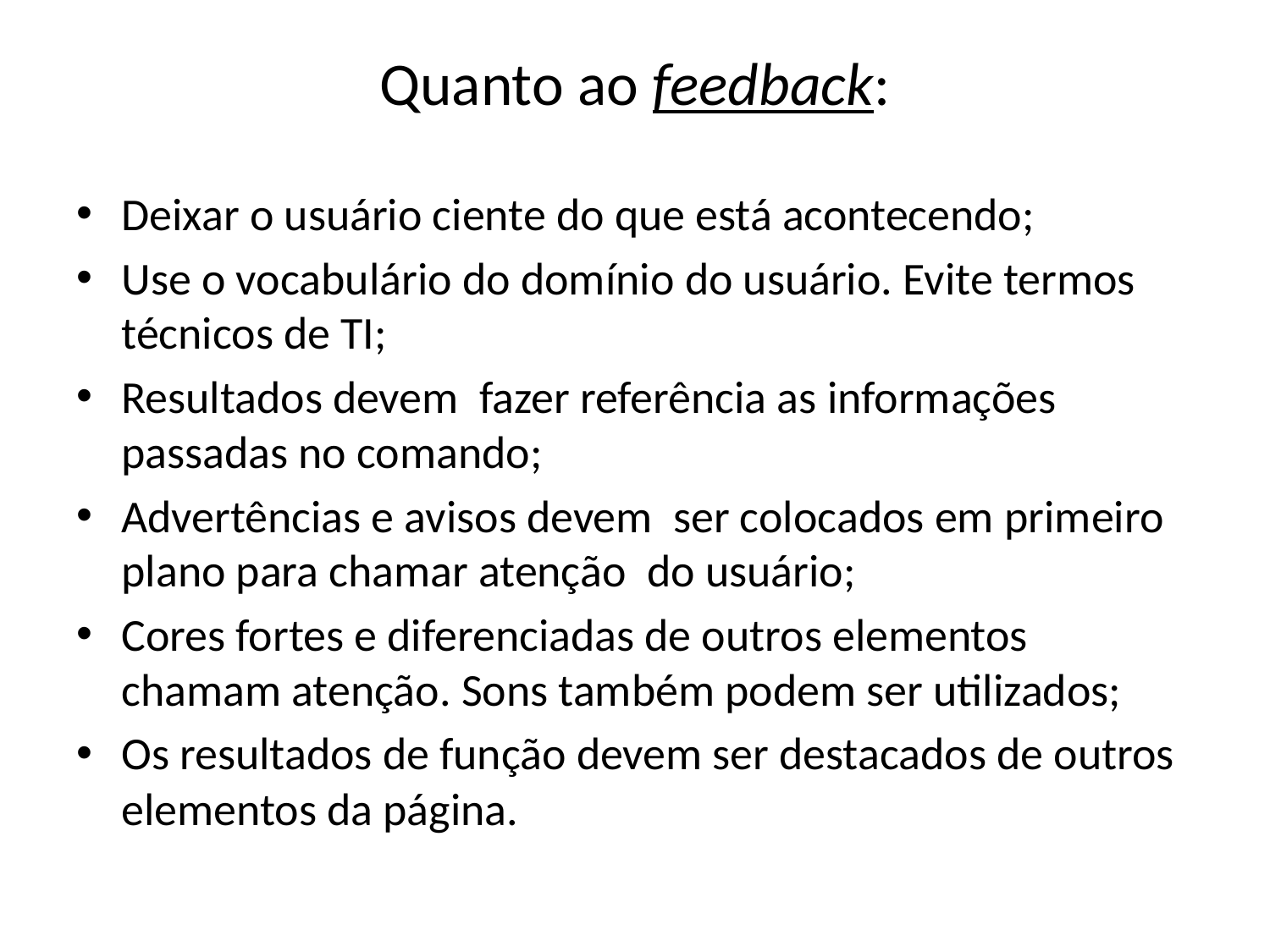

# Quanto ao feedback:
Deixar o usuário ciente do que está acontecendo;
Use o vocabulário do domínio do usuário. Evite termos técnicos de TI;
Resultados devem  fazer referência as informações passadas no comando;
Advertências e avisos devem  ser colocados em primeiro plano para chamar atenção  do usuário;
Cores fortes e diferenciadas de outros elementos chamam atenção. Sons também podem ser utilizados;
Os resultados de função devem ser destacados de outros elementos da página.